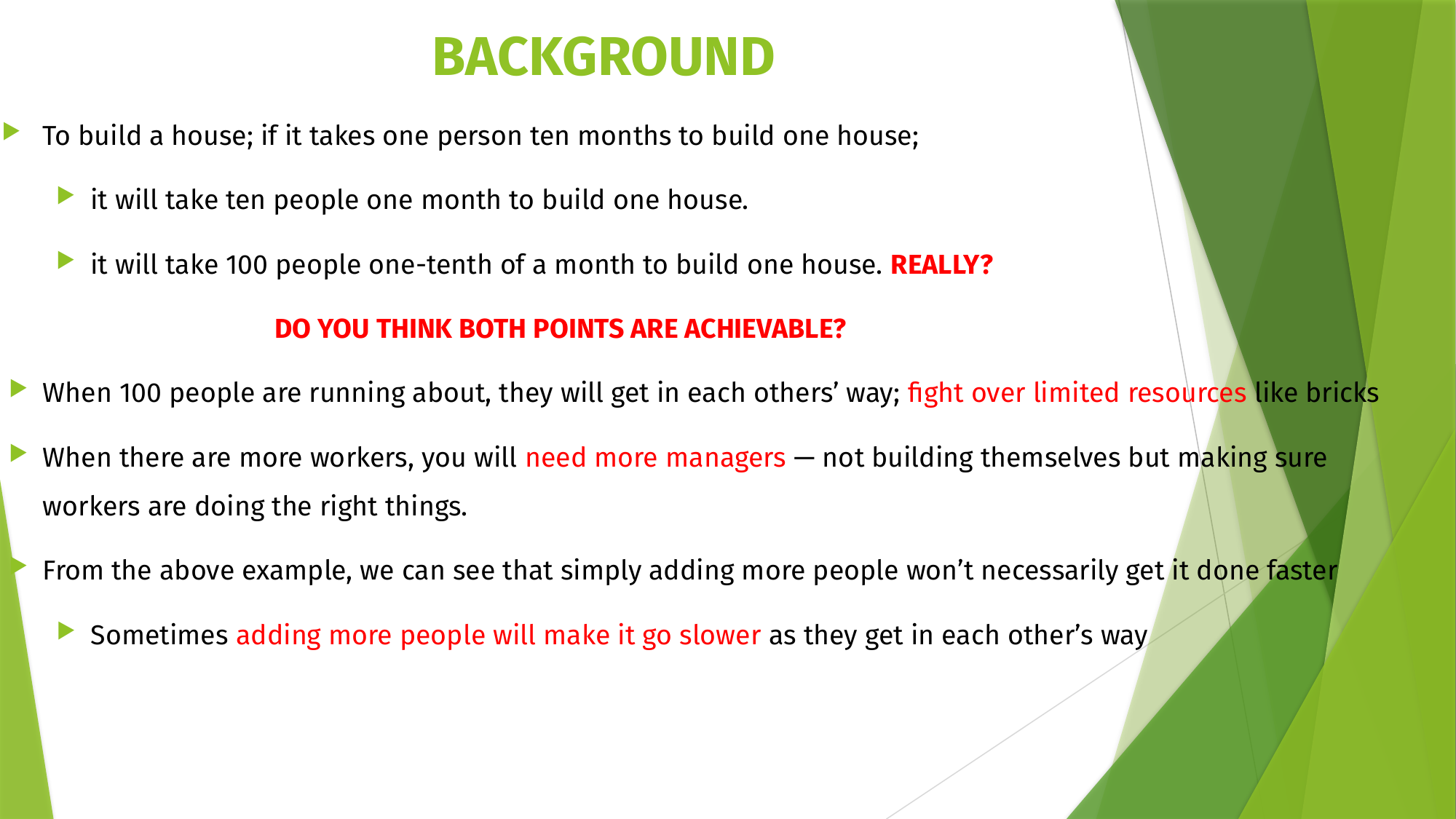

# BACKGROUND
To build a house; if it takes one person ten months to build one house;
it will take ten people one month to build one house.
it will take 100 people one-tenth of a month to build one house. REALLY?
		DO YOU THINK BOTH POINTS ARE ACHIEVABLE?
When 100 people are running about, they will get in each others’ way; fight over limited resources like bricks
When there are more workers, you will need more managers — not building themselves but making sure workers are doing the right things.
From the above example, we can see that simply adding more people won’t necessarily get it done faster
Sometimes adding more people will make it go slower as they get in each other’s way